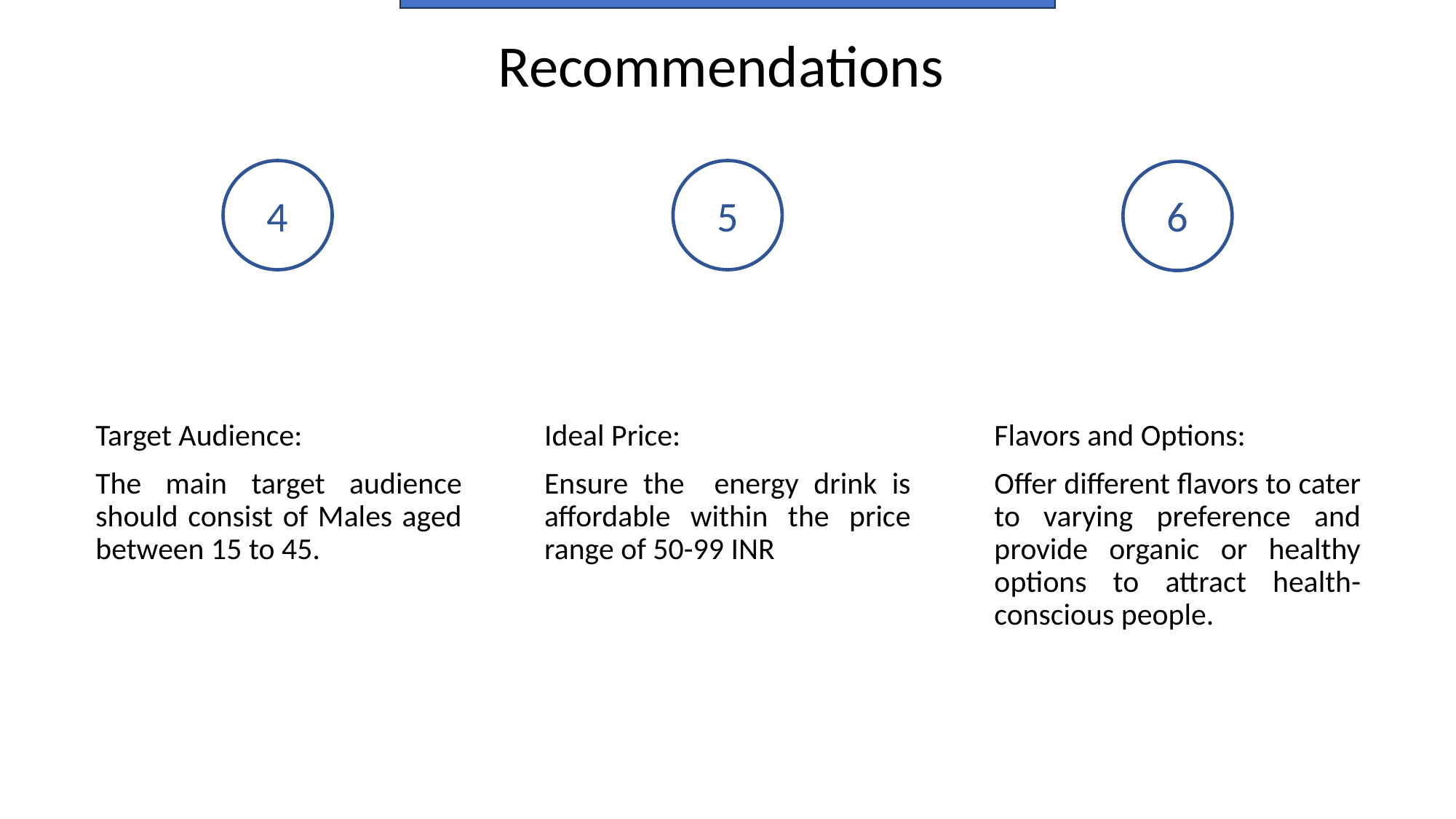

# Recommendations

4
5
6
Target Audience:
The main target audience should consist of Males aged between 15 to 45.
Ideal Price:
Ensure the  energy drink is affordable within the price range of 50-99 INR
Flavors and Options:
Offer different flavors to cater to varying preference and provide organic or healthy options to attract health-conscious people.